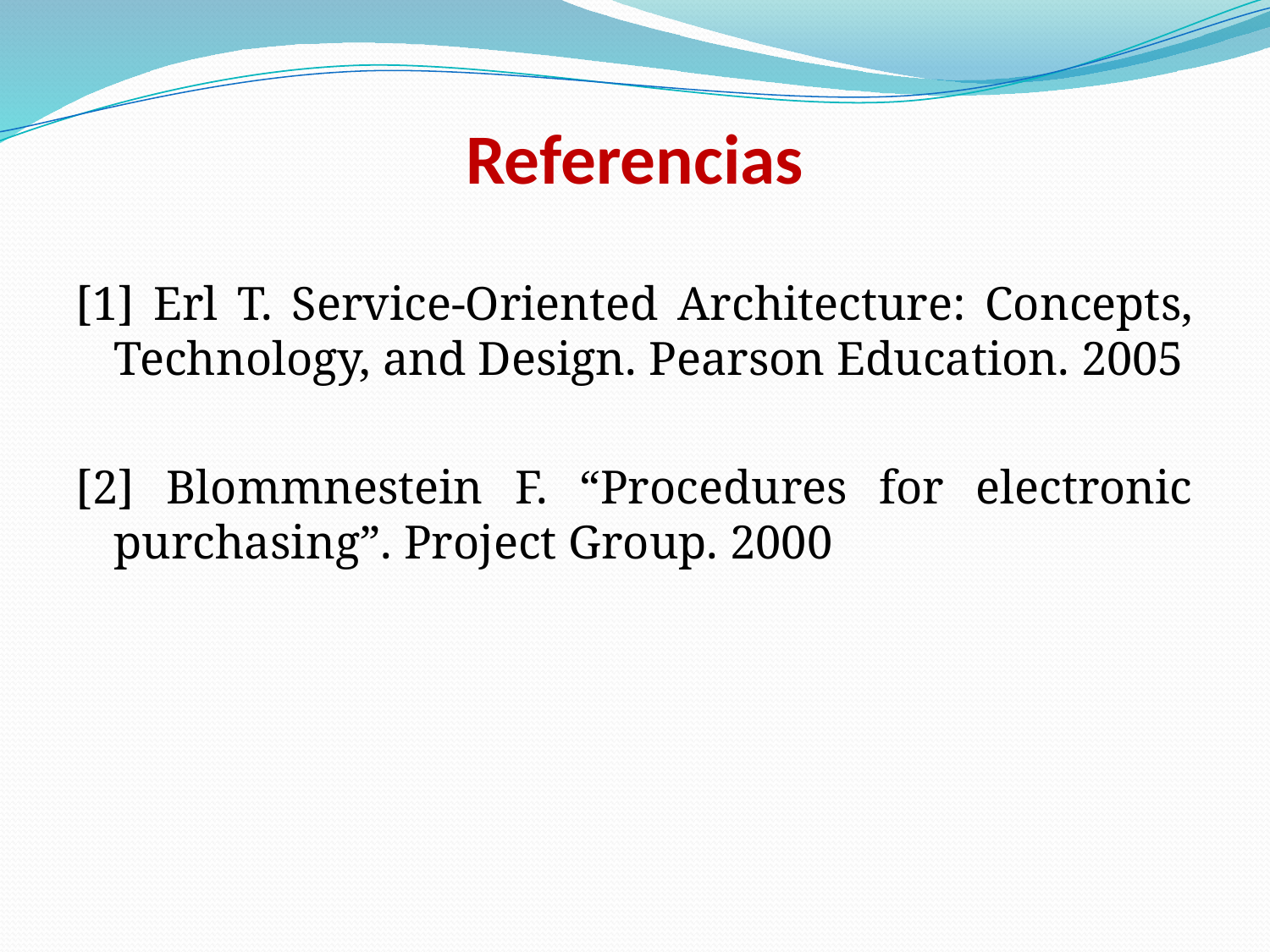

# Referencias
[1] Erl T. Service-Oriented Architecture: Concepts, Technology, and Design. Pearson Education. 2005

[2] Blommnestein F. “Procedures for electronic purchasing”. Project Group. 2000